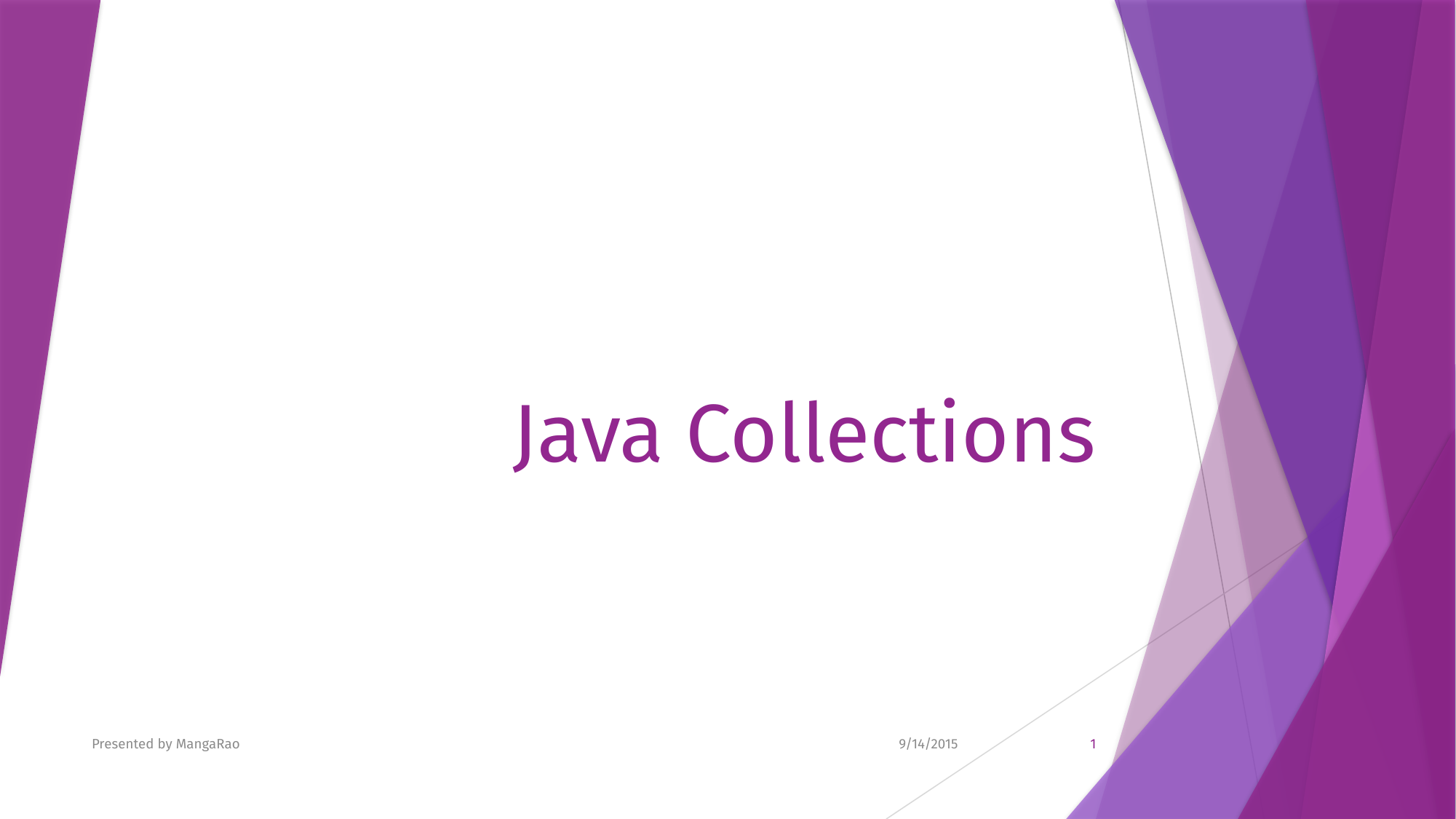

# Java Collections

Presented by MangaRao
9/14/2015
1